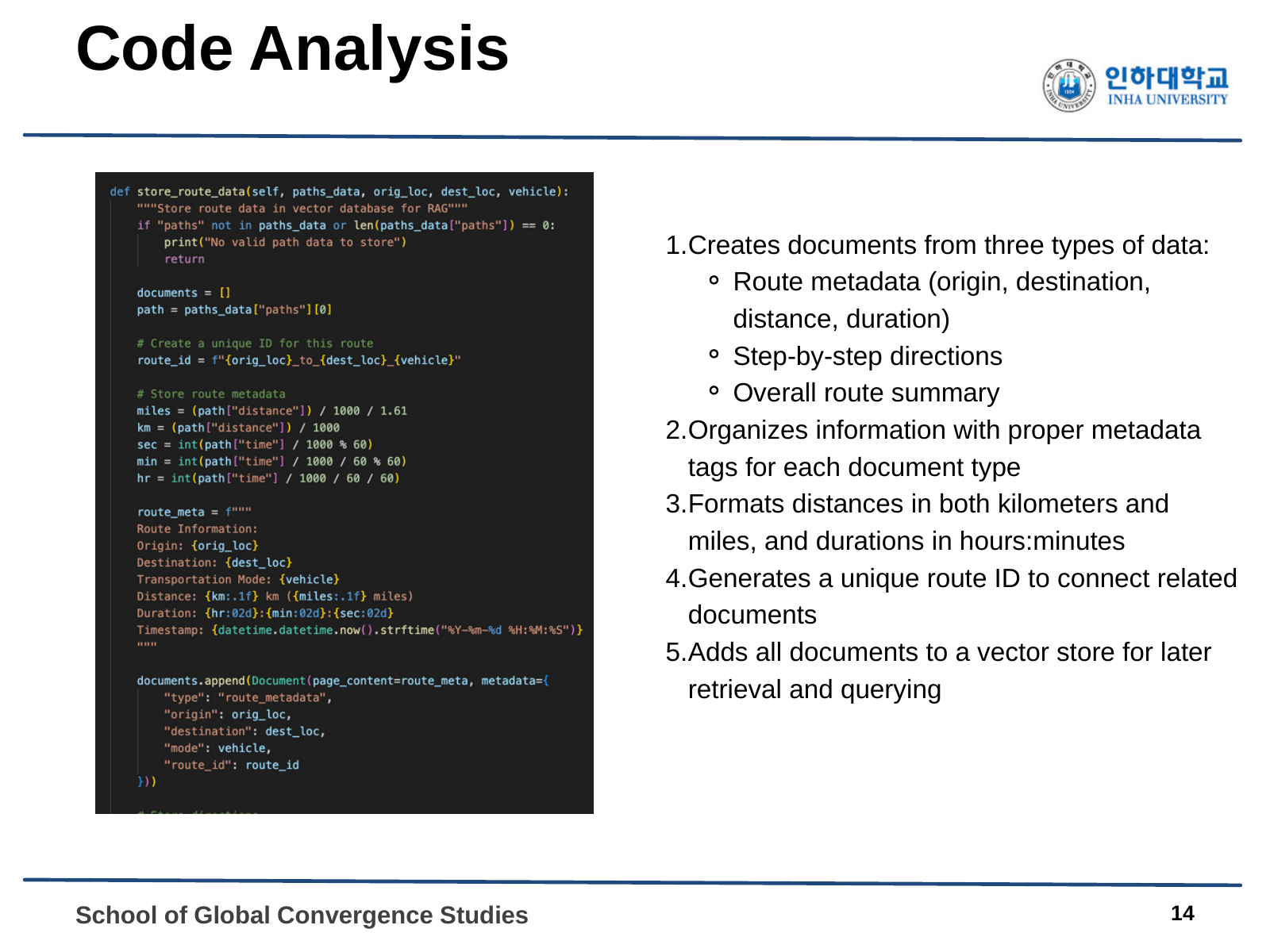

Code Analysis

Creates documents from three types of data:
Route metadata (origin, destination, distance, duration)
Step-by-step directions
Overall route summary
Organizes information with proper metadata tags for each document type
Formats distances in both kilometers and miles, and durations in hours:minutes
Generates a unique route ID to connect related documents
Adds all documents to a vector store for later retrieval and querying

     School of Global Convergence Studies
14